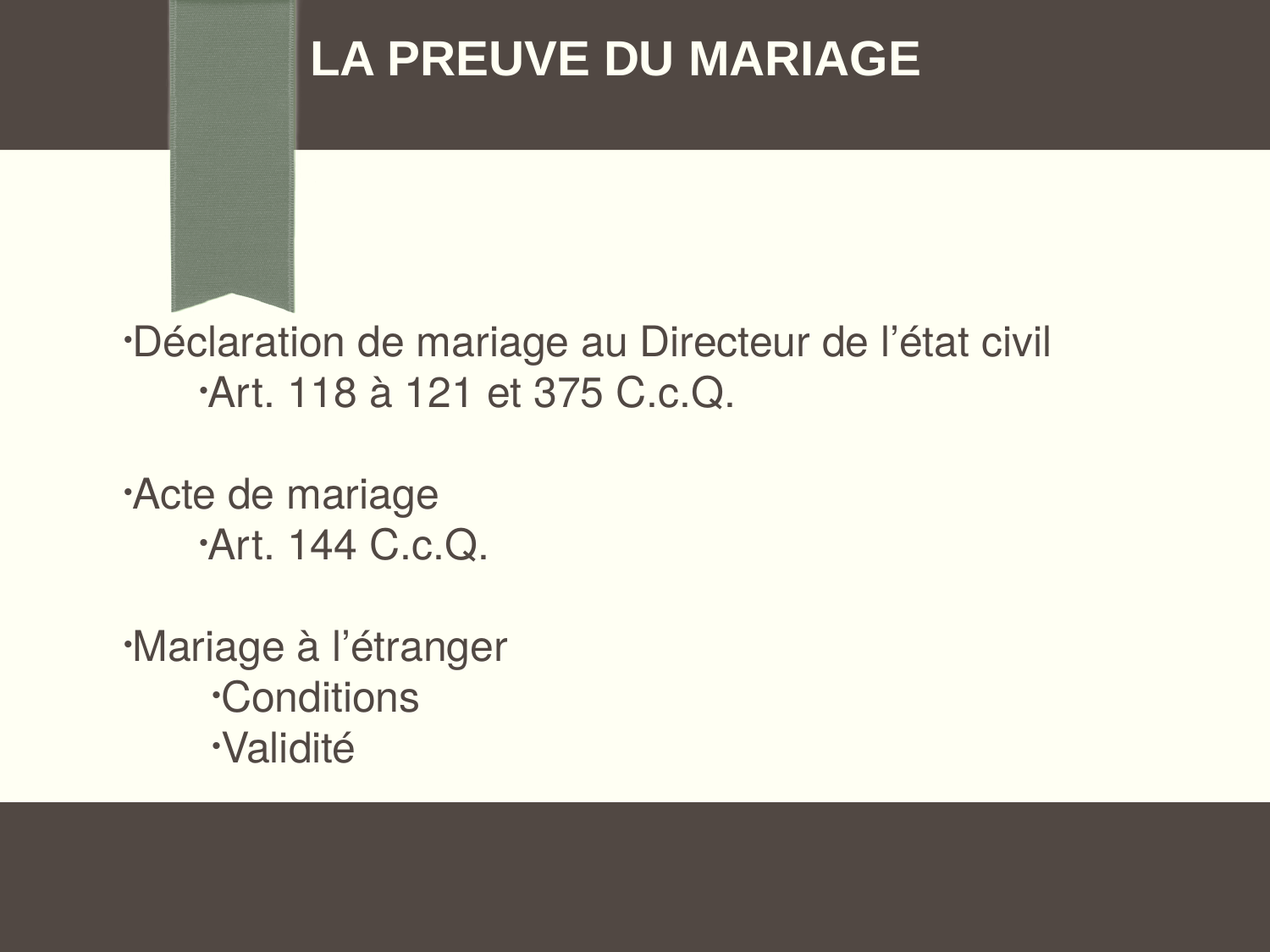

LA PREUVE DU MARIAGE

Déclaration de mariage au Directeur de l’état civil
Art. 118 à 121 et 375 C.c.Q.

Acte de mariage
Art. 144 C.c.Q.

Mariage à l’étranger
Conditions
Validité